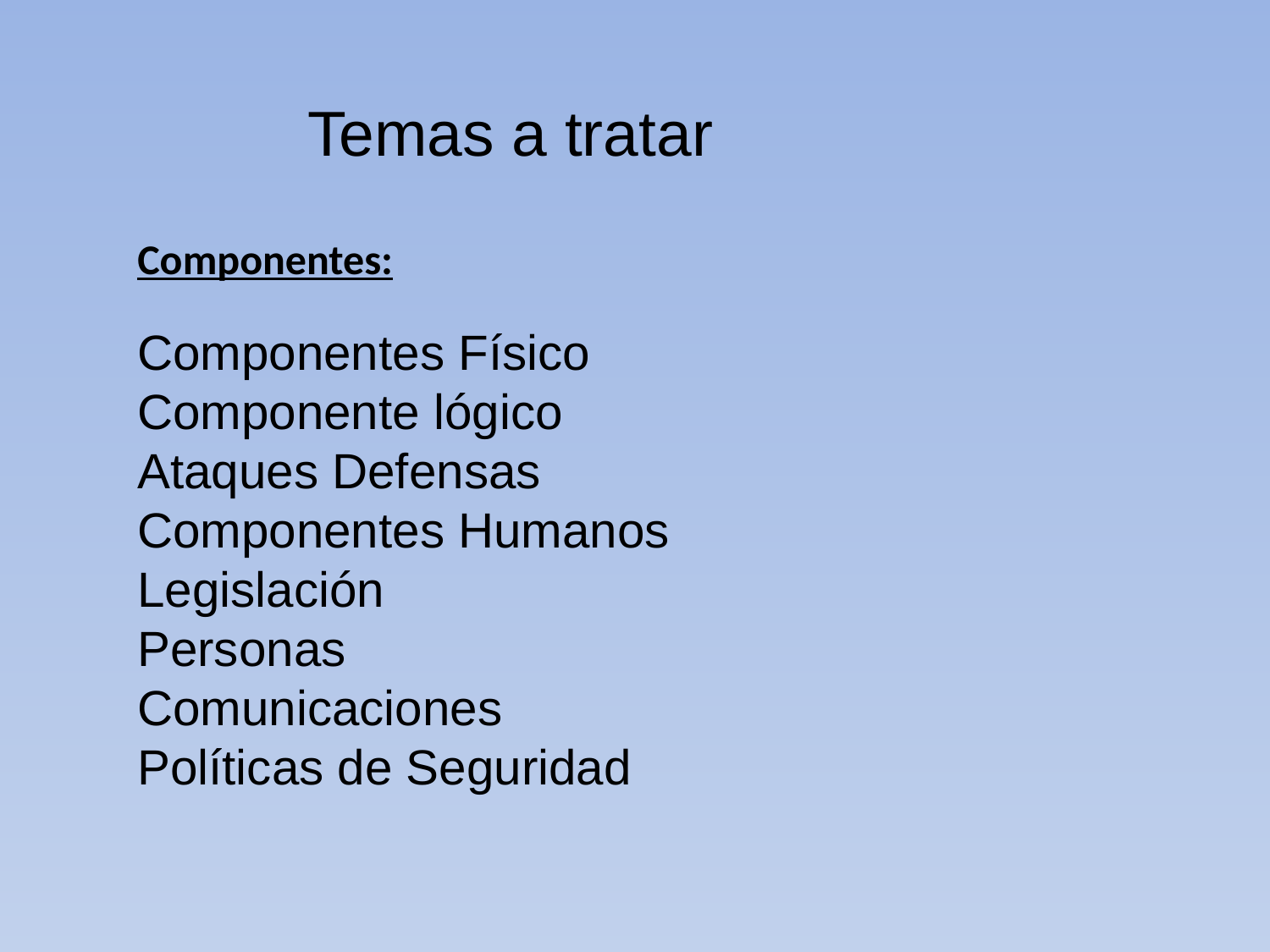

Temas a tratar
Componentes:

Componentes Físico
Componente lógico
Ataques Defensas
Componentes Humanos
Legislación
Personas
Comunicaciones
Políticas de Seguridad